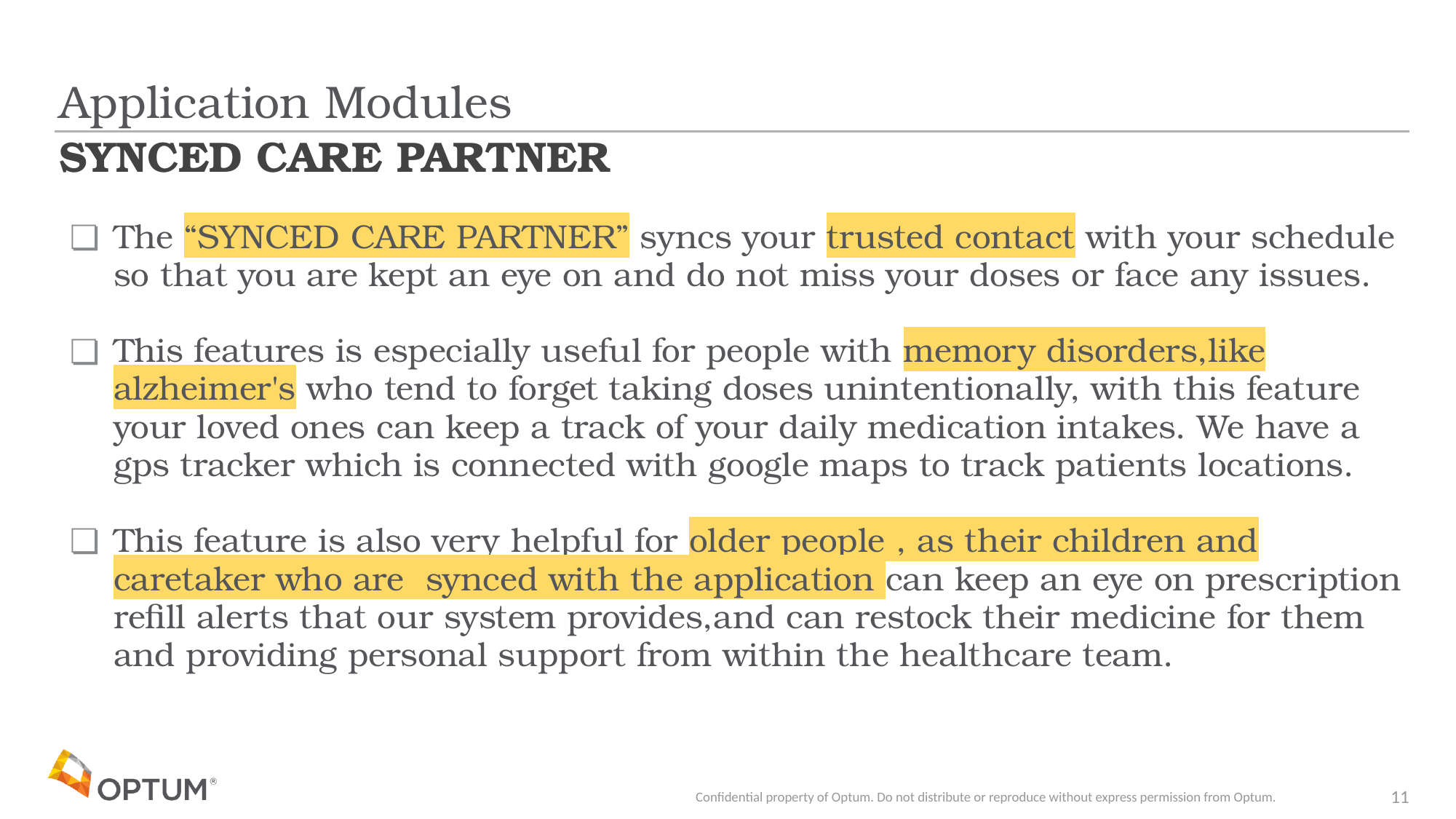

# Application Modules
SYNCED CARE PARTNER

The “SYNCED CARE PARTNER” syncs your trusted contact with your schedule so that you are kept an eye on and do not miss your doses or face any issues.

This features is especially useful for people with memory disorders,like alzheimer's who tend to forget taking doses unintentionally, with this feature your loved ones can keep a track of your daily medication intakes. We have a gps tracker which is connected with google maps to track patients locations.

This feature is also very helpful for older people , as their children and caretaker who are  synced with the application can keep an eye on prescription refill alerts that our system provides,and can restock their medicine for them and providing personal support from within the healthcare team.
Confidential property of Optum. Do not distribute or reproduce without express permission from Optum.
11